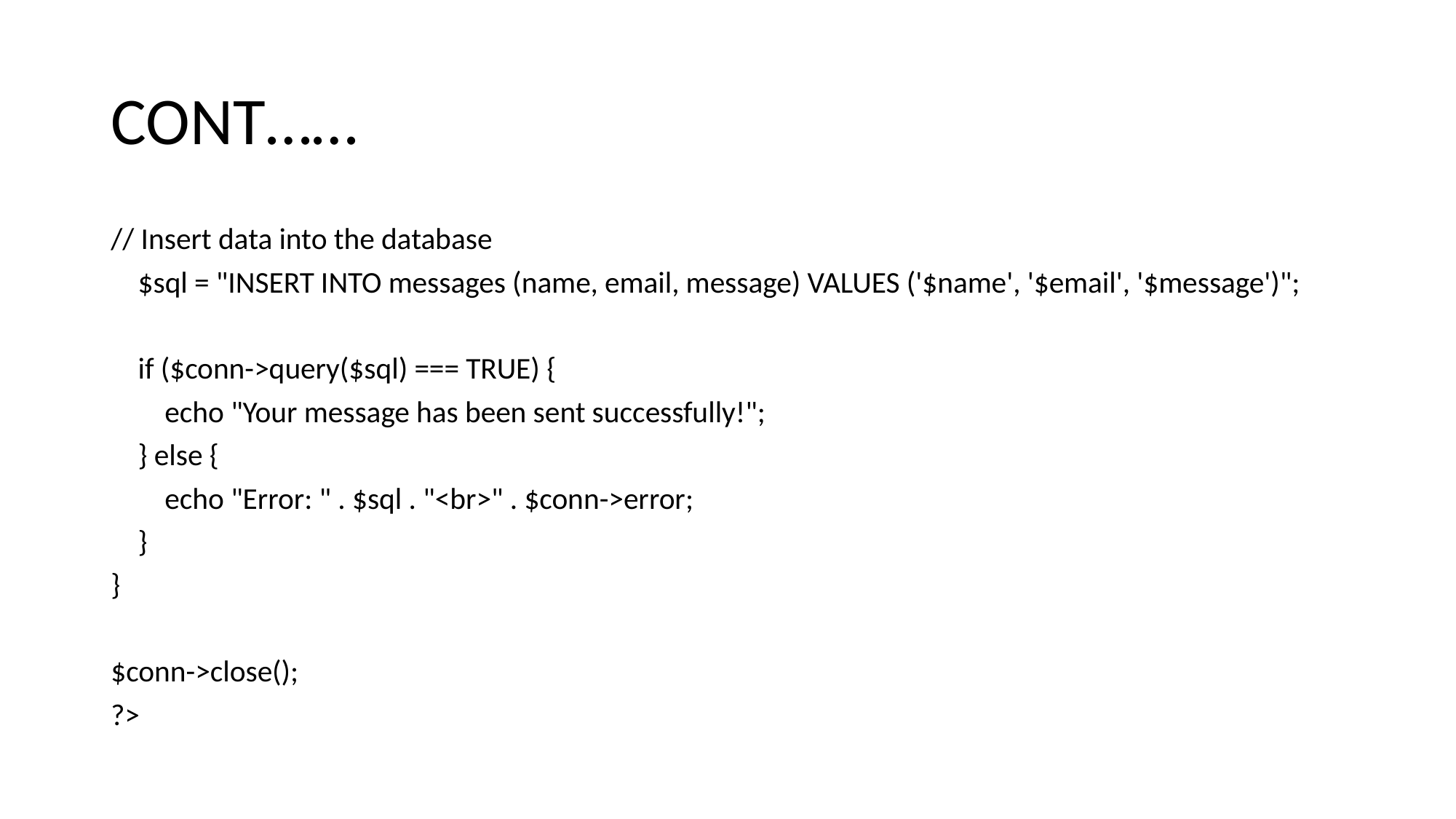

# CONT……
// Insert data into the database
    $sql = "INSERT INTO messages (name, email, message) VALUES ('$name', '$email', '$message')";

    if ($conn->query($sql) === TRUE) {
        echo "Your message has been sent successfully!";
    } else {
        echo "Error: " . $sql . "<br>" . $conn->error;
    }
}

$conn->close();
?>